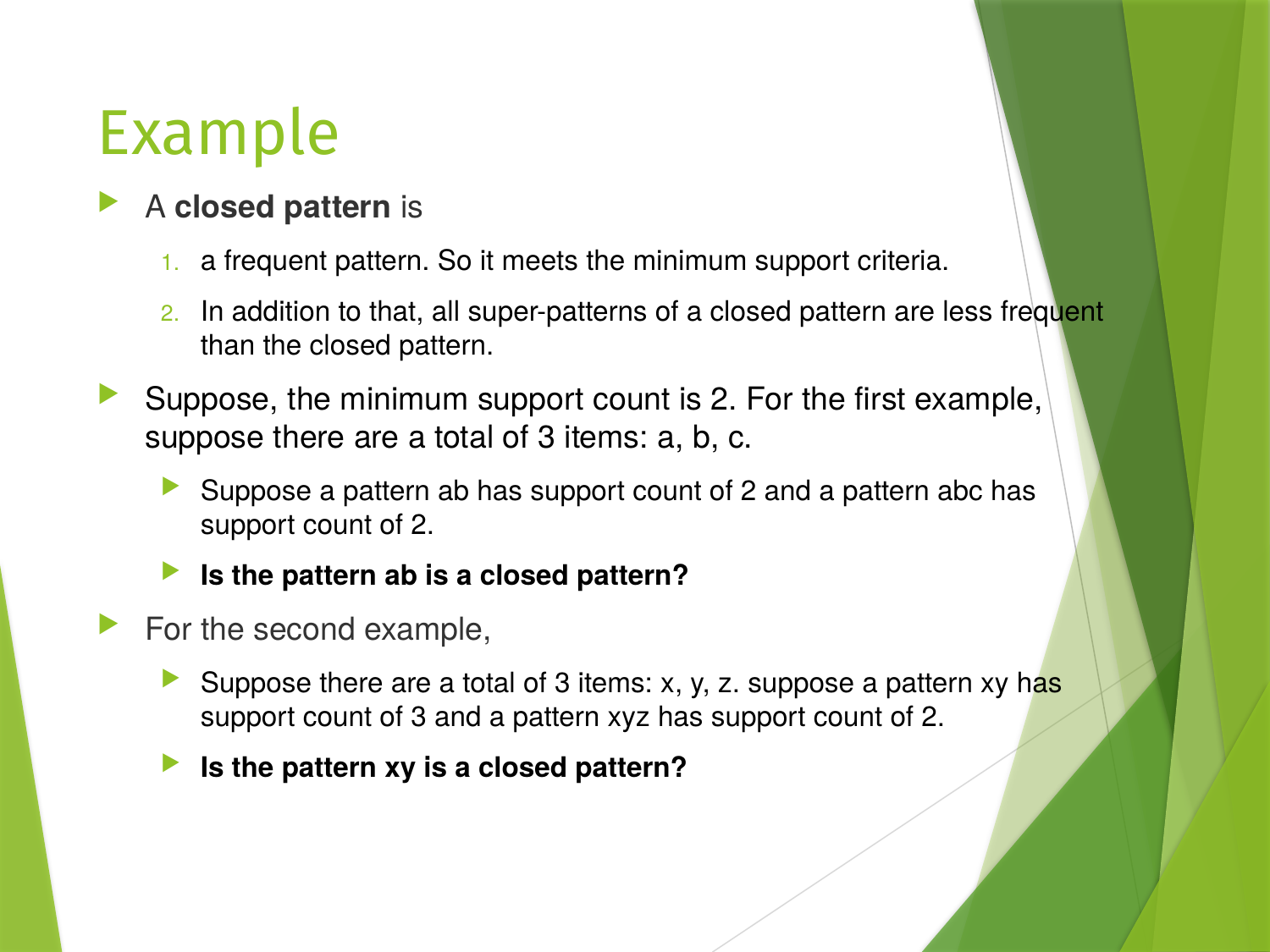

# Example
A closed pattern is
a frequent pattern. So it meets the minimum support criteria.
In addition to that, all super-patterns of a closed pattern are less frequent than the closed pattern.
Suppose, the minimum support count is 2. For the first example, suppose there are a total of 3 items: a, b, c.
Suppose a pattern ab has support count of 2 and a pattern abc has support count of 2.
Is the pattern ab is a closed pattern?
For the second example,
Suppose there are a total of 3 items: x, y, z. suppose a pattern xy has support count of 3 and a pattern xyz has support count of 2.
Is the pattern xy is a closed pattern?